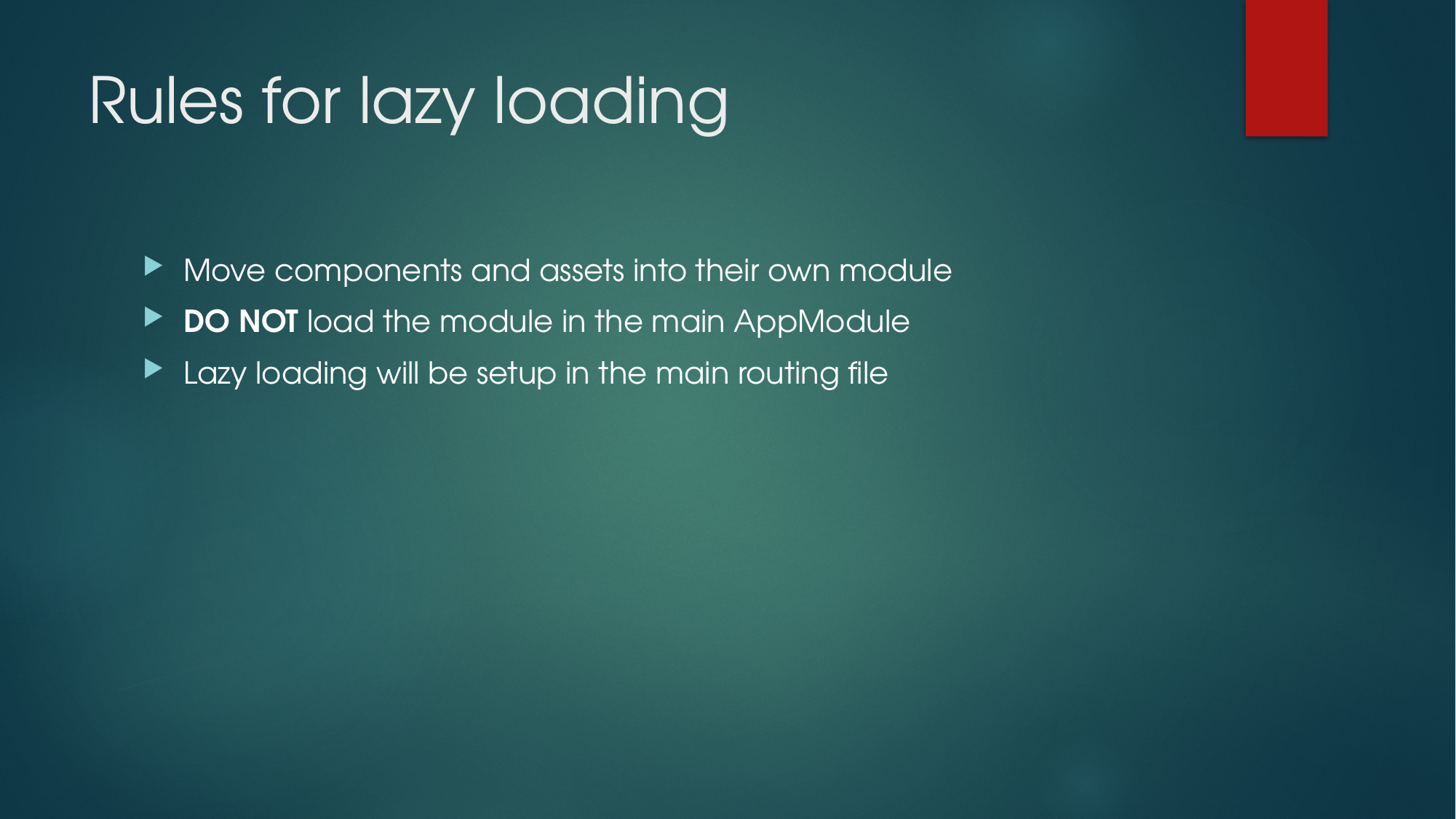

# Rules for lazy loading
Move components and assets into their own module
DO NOT load the module in the main AppModule
Lazy loading will be setup in the main routing file